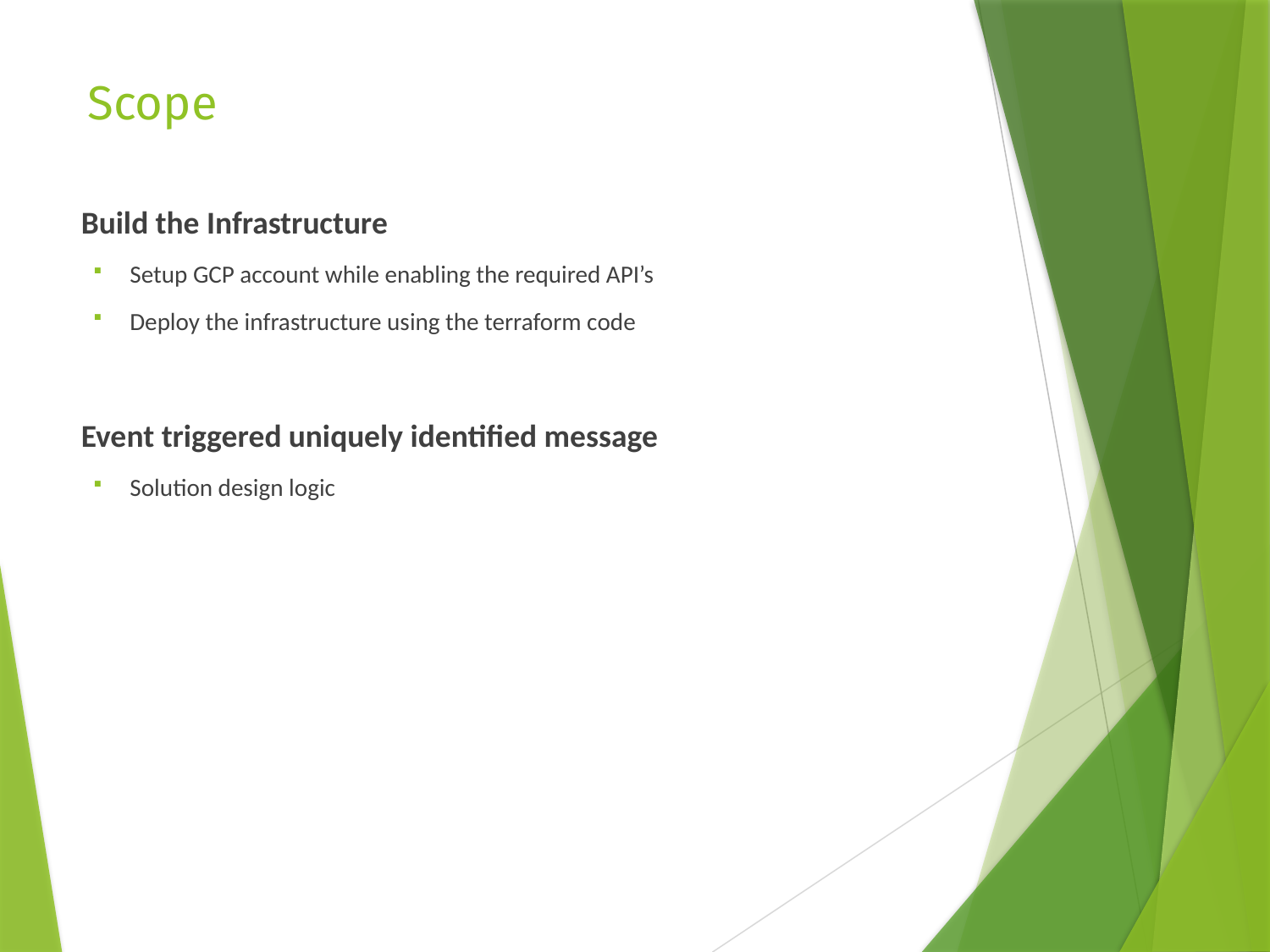

# Scope
Build the Infrastructure
Setup GCP account while enabling the required API’s
Deploy the infrastructure using the terraform code

Event triggered uniquely identified message
Solution design logic